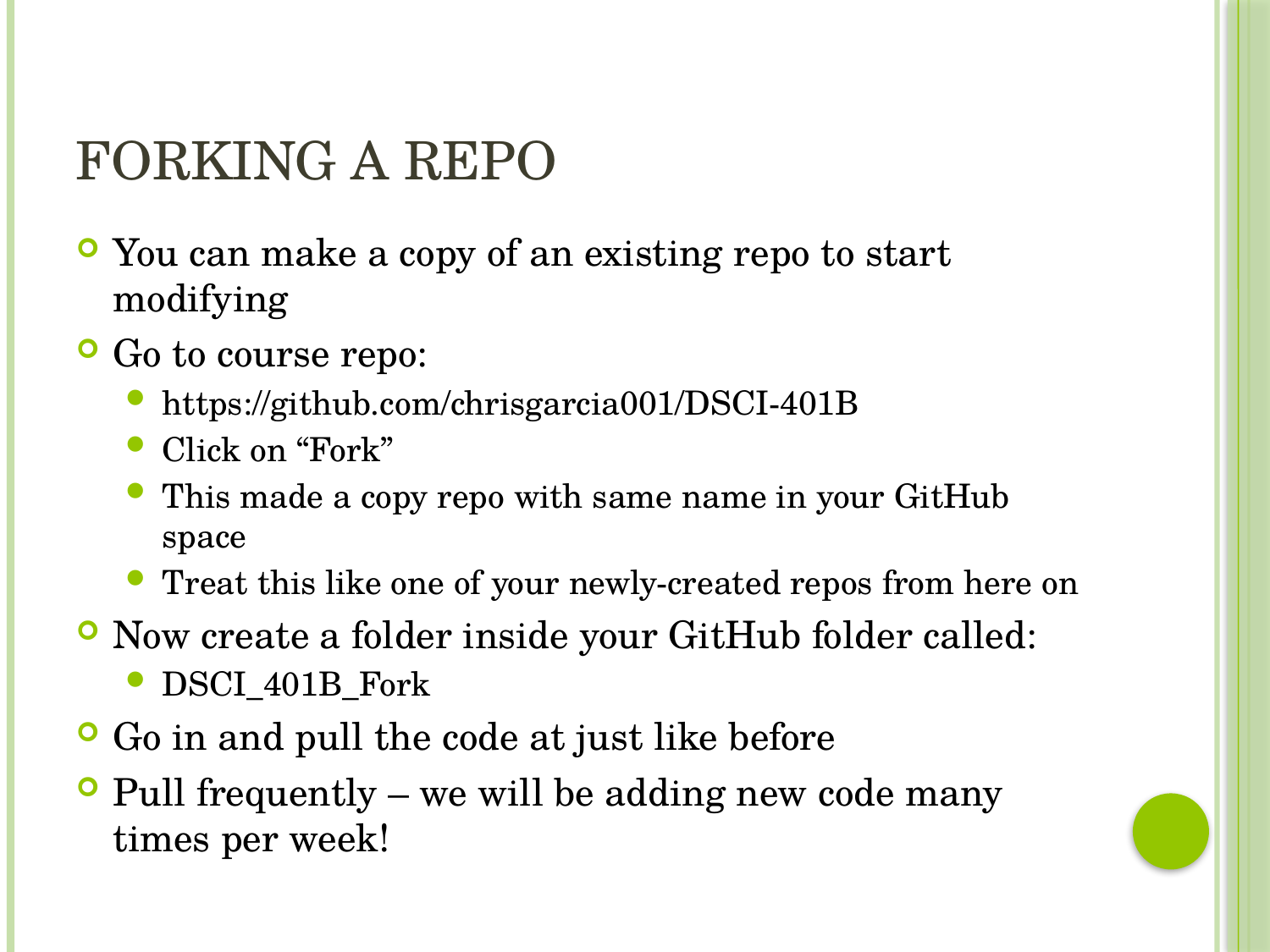

# Forking a Repo
You can make a copy of an existing repo to start modifying
Go to course repo:
https://github.com/chrisgarcia001/DSCI-401B
Click on “Fork”
This made a copy repo with same name in your GitHub space
Treat this like one of your newly-created repos from here on
Now create a folder inside your GitHub folder called:
DSCI_401B_Fork
Go in and pull the code at just like before
Pull frequently – we will be adding new code many times per week!